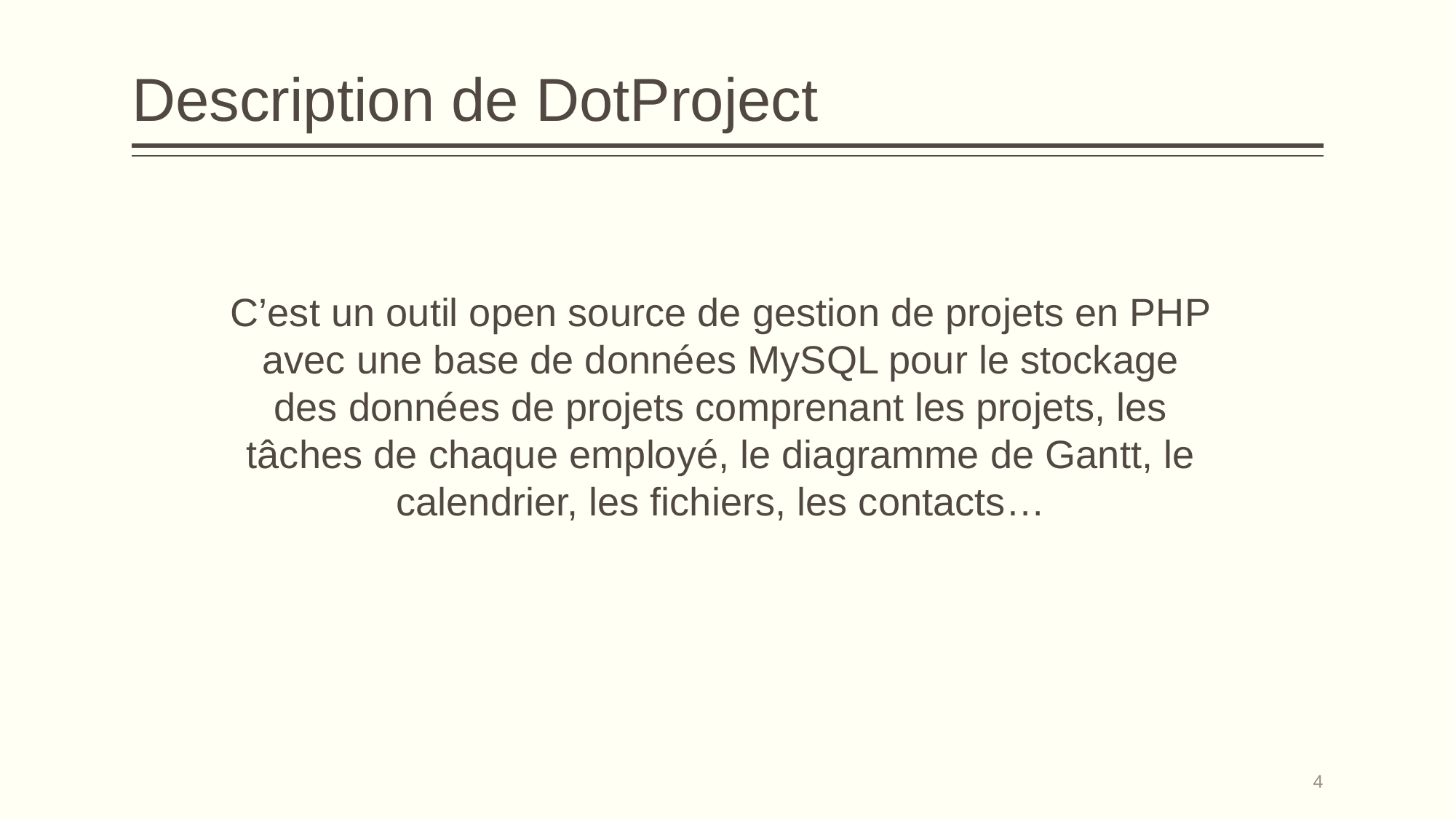

# Description de DotProject
C’est un outil open source de gestion de projets en PHP avec une base de données MySQL pour le stockage des données de projets comprenant les projets, les tâches de chaque employé, le diagramme de Gantt, le calendrier, les fichiers, les contacts…
4